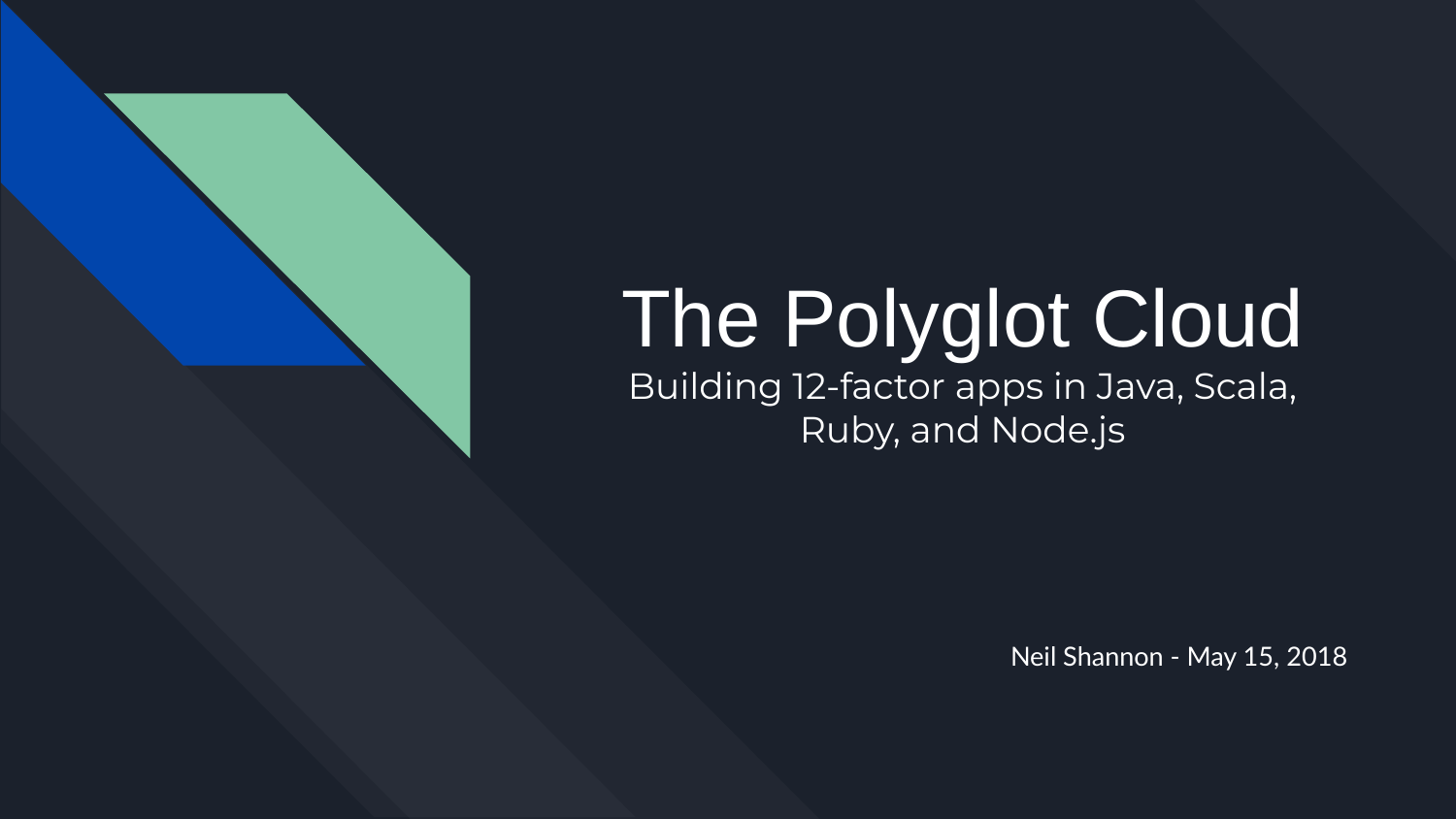

# The Polyglot Cloud Building 12-factor apps in Java, Scala, Ruby, and Node.js
Neil Shannon - May 15, 2018